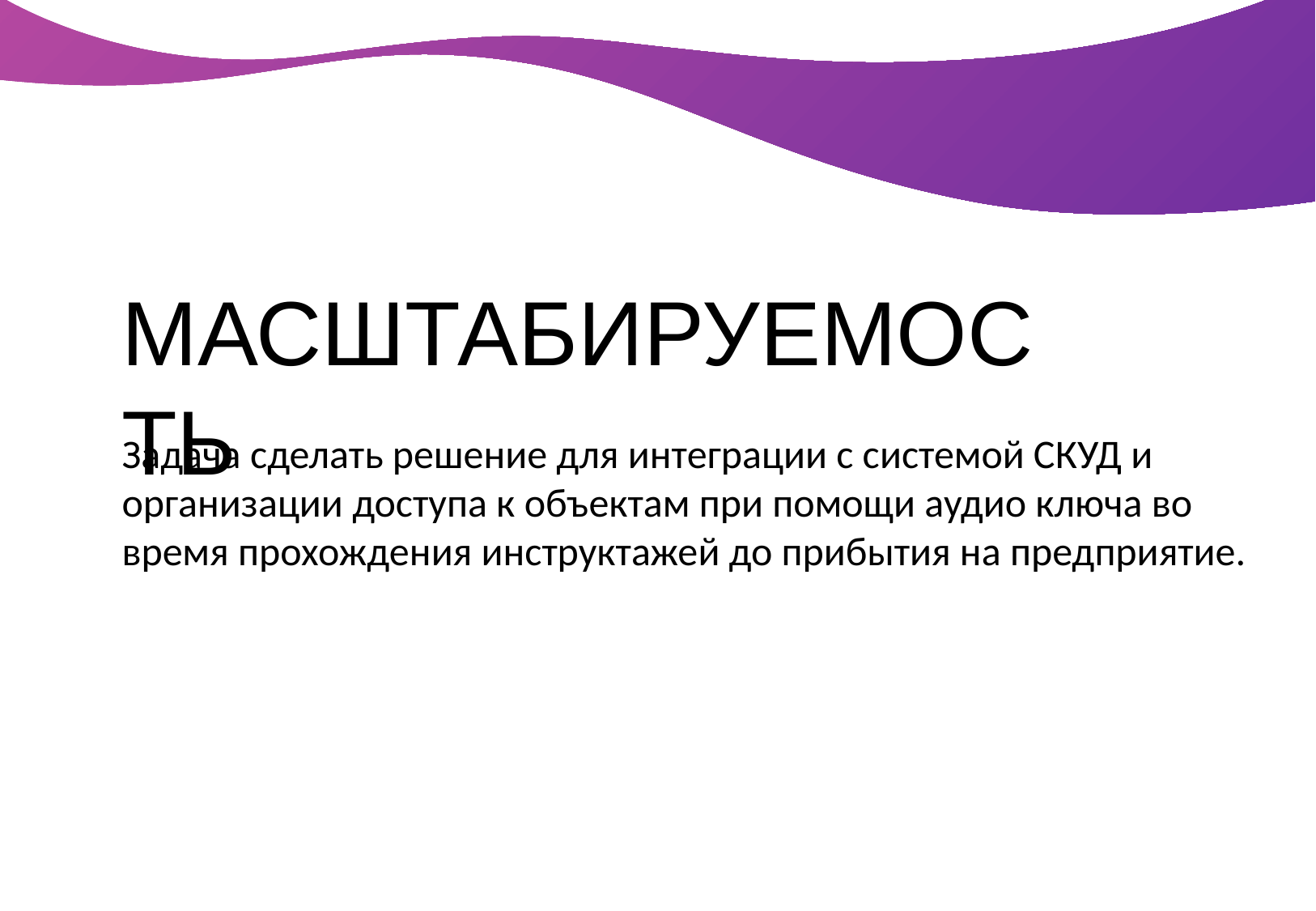

МАСШТАБИРУЕМОСТЬ
Задача сделать решение для интеграции с системой СКУД и организации доступа к объектам при помощи аудио ключа во время прохождения инструктажей до прибытия на предприятие.